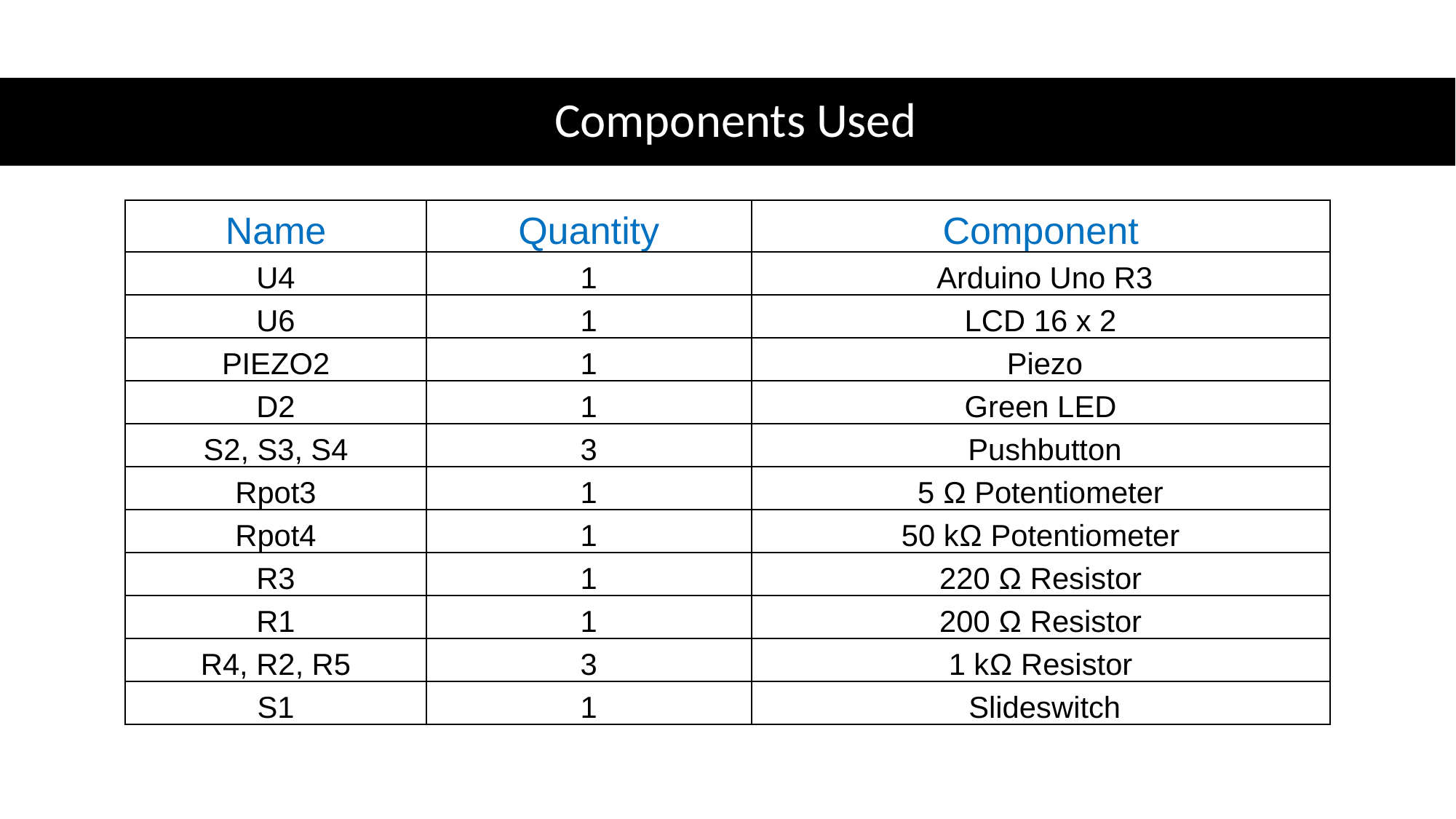

# Components Used

| Name | Quantity | Component |
| --- | --- | --- |
| U4 | 1 | Arduino Uno R3 |
| U6 | 1 | LCD 16 x 2 |
| PIEZO2 | 1 | Piezo |
| D2 | 1 | Green LED |
| S2, S3, S4 | 3 | Pushbutton |
| Rpot3 | 1 | 5 Ω Potentiometer |
| Rpot4 | 1 | 50 kΩ Potentiometer |
| R3 | 1 | 220 Ω Resistor |
| R1 | 1 | 200 Ω Resistor |
| R4, R2, R5 | 3 | 1 kΩ Resistor |
| S1 | 1 | Slideswitch |